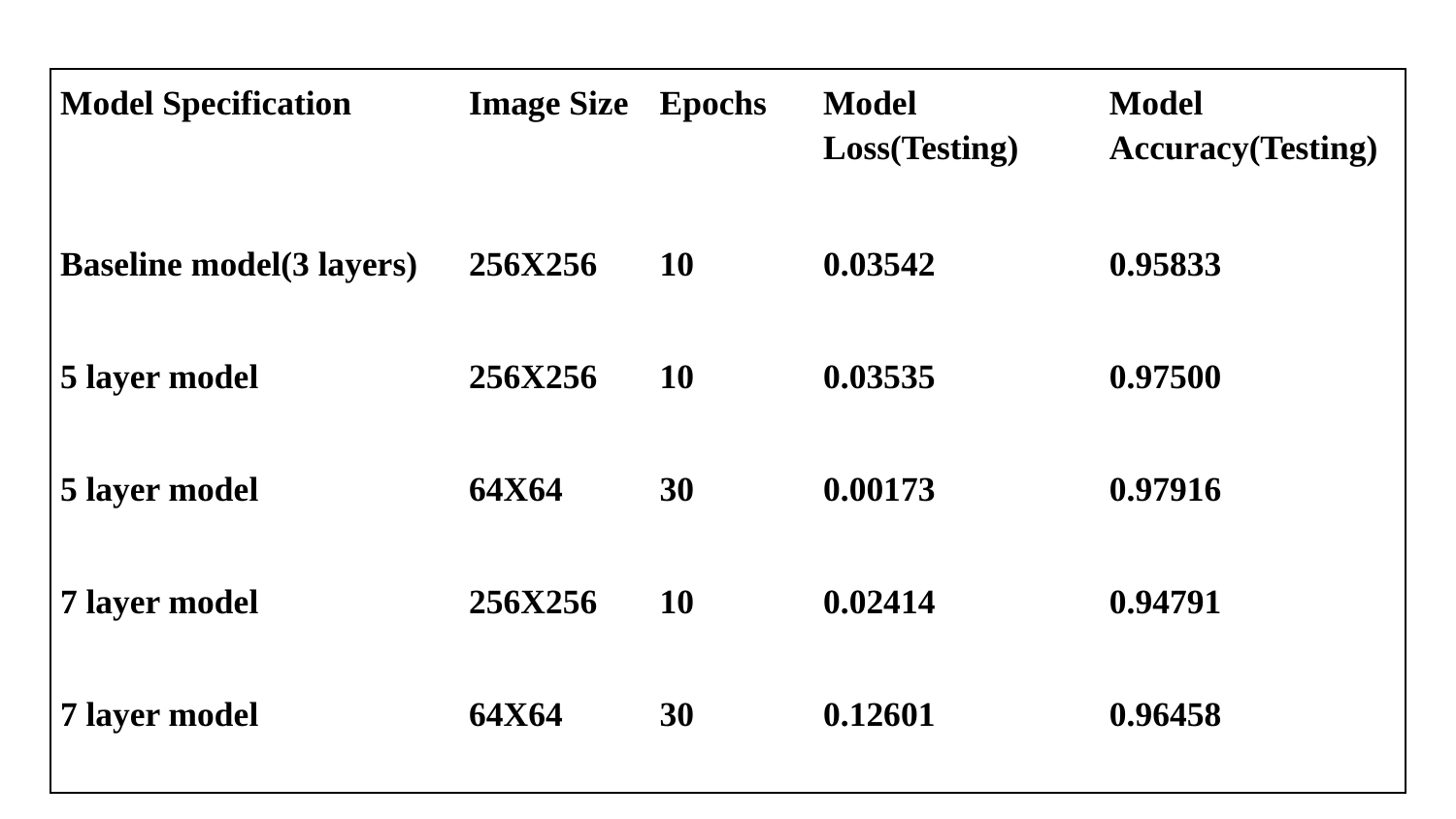

| Model Specification | Image Size | Epochs | Model Loss(Testing) | Model Accuracy(Testing) |
| --- | --- | --- | --- | --- |
| Baseline model(3 layers) | 256X256 | 10 | 0.03542 | 0.95833 |
| 5 layer model | 256X256 | 10 | 0.03535 | 0.97500 |
| 5 layer model | 64X64 | 30 | 0.00173 | 0.97916 |
| 7 layer model | 256X256 | 10 | 0.02414 | 0.94791 |
| 7 layer model | 64X64 | 30 | 0.12601 | 0.96458 |